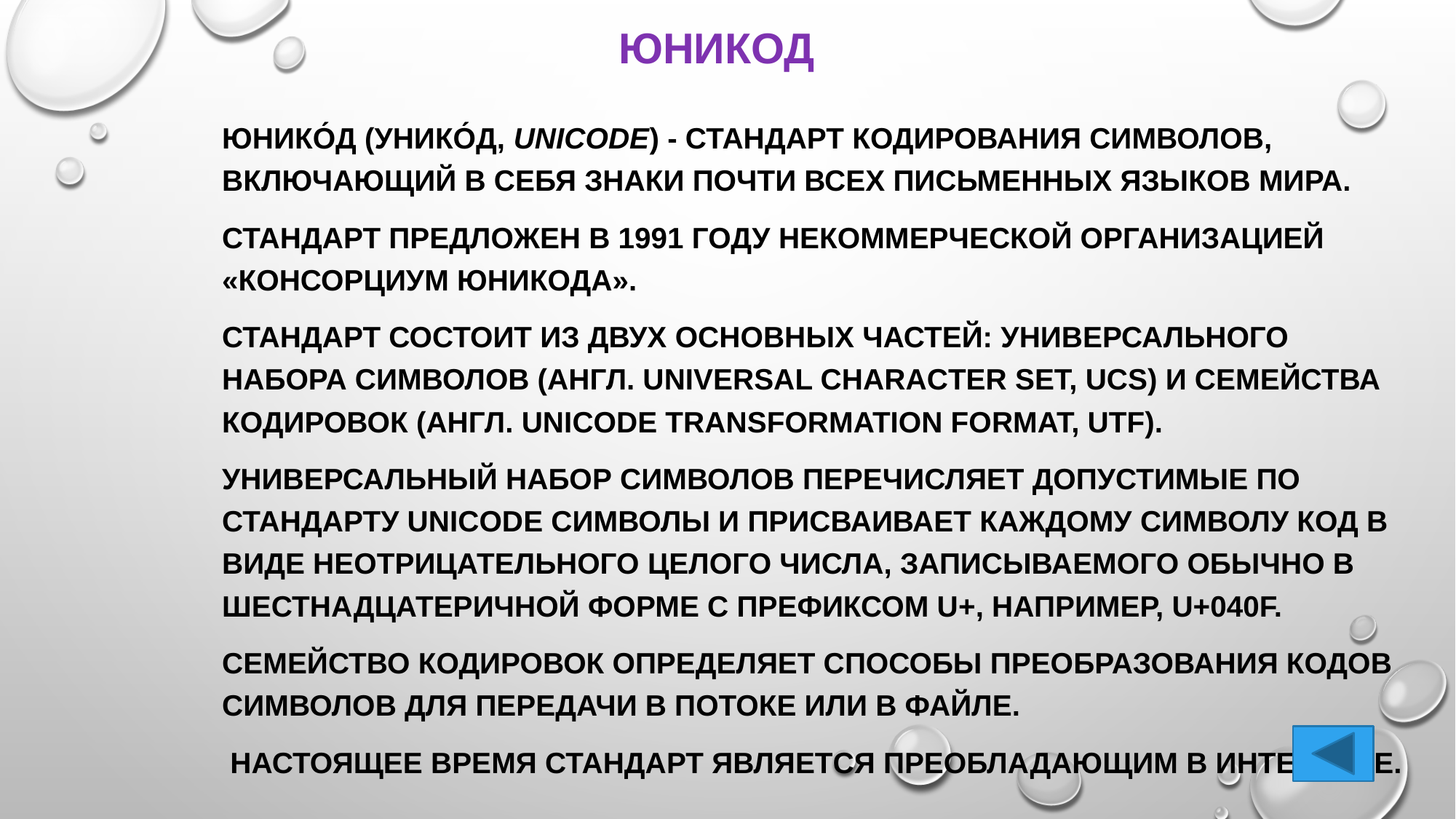

# Юникод
Юнико́д (Унико́д, Unicode) - стандарт кодирования символов, включающий в себя знаки почти всех письменных языков мира.
Стандарт предложен в 1991 году некоммерческой организацией «Консорциум Юникода».
Стандарт состоит из двух основных частей: универсального набора символов (англ. Universal character set, UCS) и семейства кодировок (англ. Unicode transformation format, UTF).
Универсальный набор символов перечисляет допустимые по стандарту Unicode символы и присваивает каждому символу код в виде неотрицательного целого числа, записываемого обычно в шестнадцатеричной форме с префиксом U+, например, U+040F.
Семейство кодировок определяет способы преобразования кодов символов для передачи в потоке или в файле.
 настоящее время стандарт является преобладающим в Интернете.